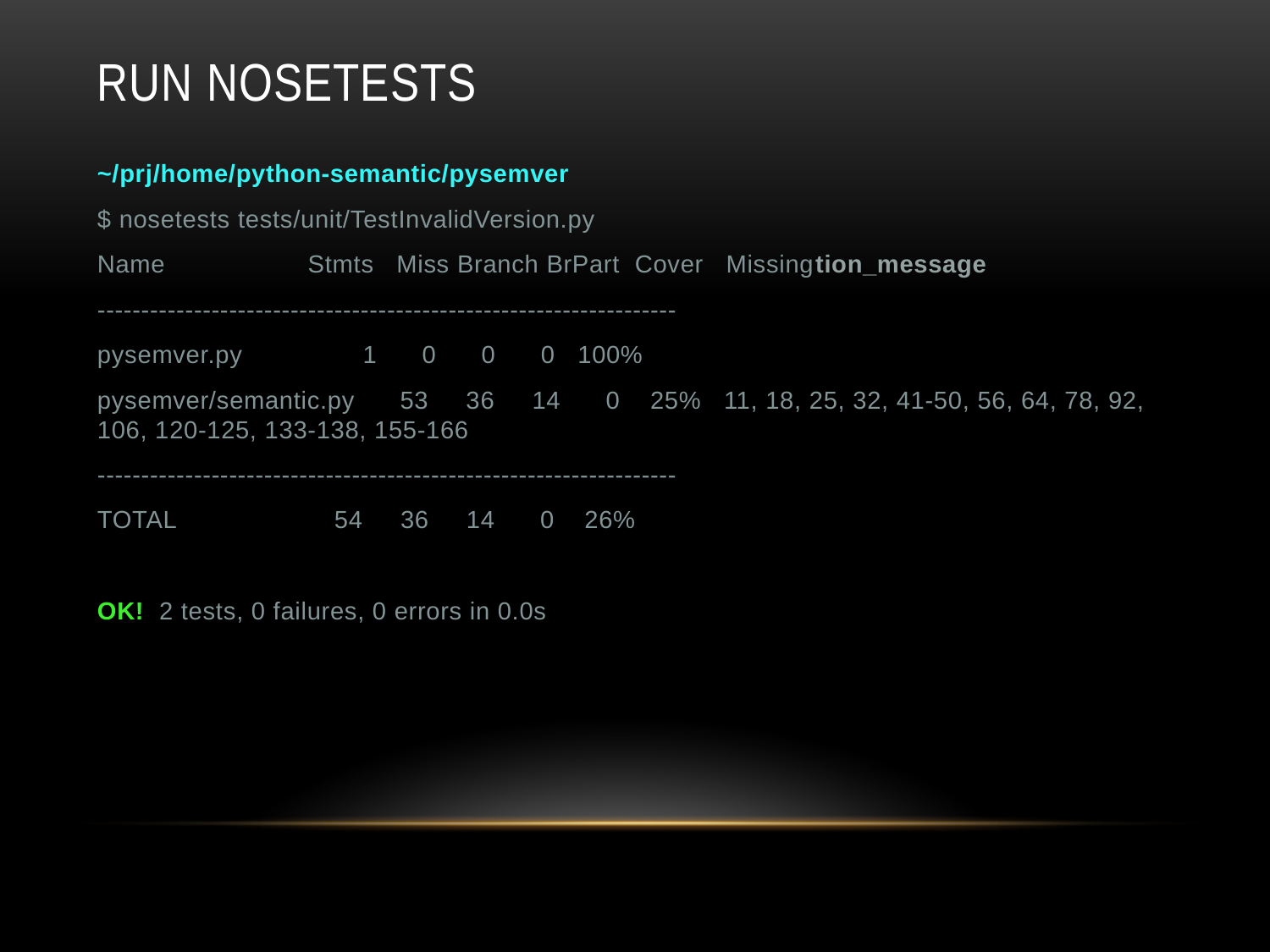

# RUN nosetests
~/prj/home/python-semantic/pysemver
$ nosetests tests/unit/TestInvalidVersion.py
Name                   Stmts   Miss Branch BrPart  Cover   Missingtion_message
------------------------------------------------------------------
pysemver.py                1      0      0      0   100%
pysemver/semantic.py      53     36     14      0    25%   11, 18, 25, 32, 41-50, 56, 64, 78, 92, 106, 120-125, 133-138, 155-166
------------------------------------------------------------------
TOTAL                     54     36     14      0    26%

OK!  2 tests, 0 failures, 0 errors in 0.0s